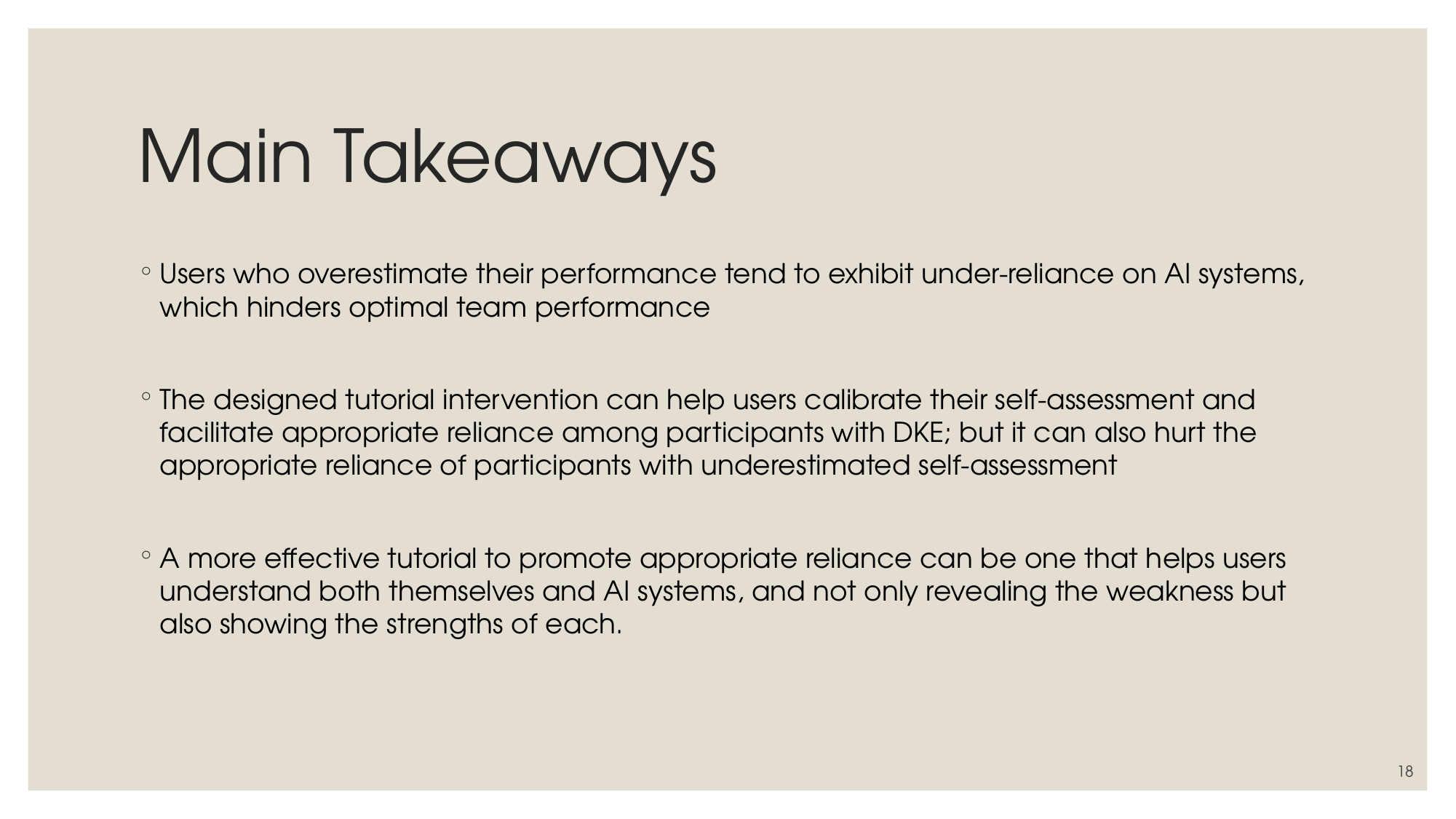

# Main Takeaways
Users who overestimate their performance tend to exhibit under-reliance on AI systems, which hinders optimal team performance

The designed tutorial intervention can help users calibrate their self-assessment and facilitate appropriate reliance among participants with DKE; but it can also hurt the appropriate reliance of participants with underestimated self-assessment

A more effective tutorial to promote appropriate reliance can be one that helps users understand both themselves and AI systems, and not only revealing the weakness but also showing the strengths of each.

18